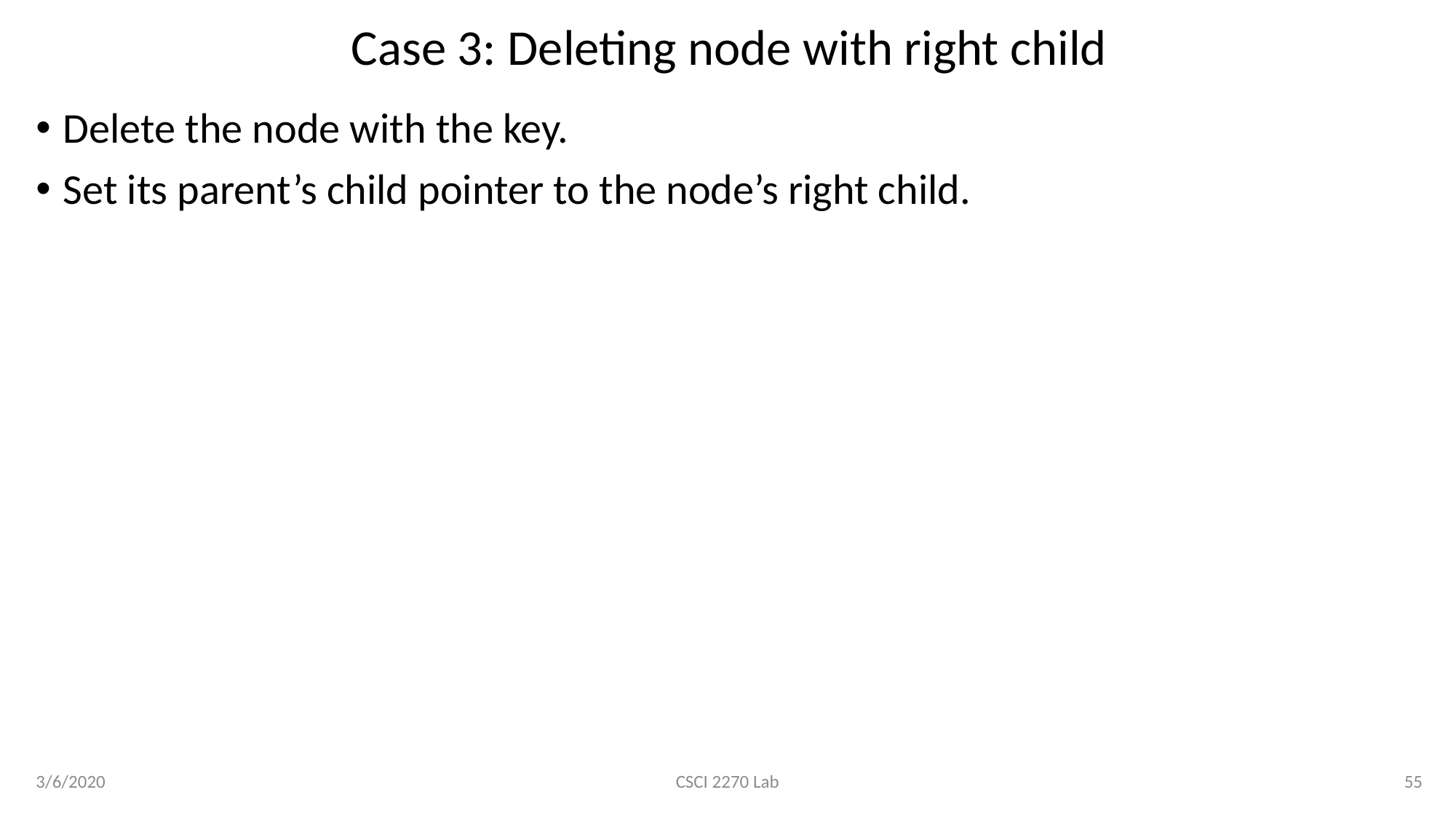

# Case 3: Deleting node with right child
Delete the node with the key.
Set its parent’s child pointer to the node’s right child.
3/6/2020
55
CSCI 2270 Lab